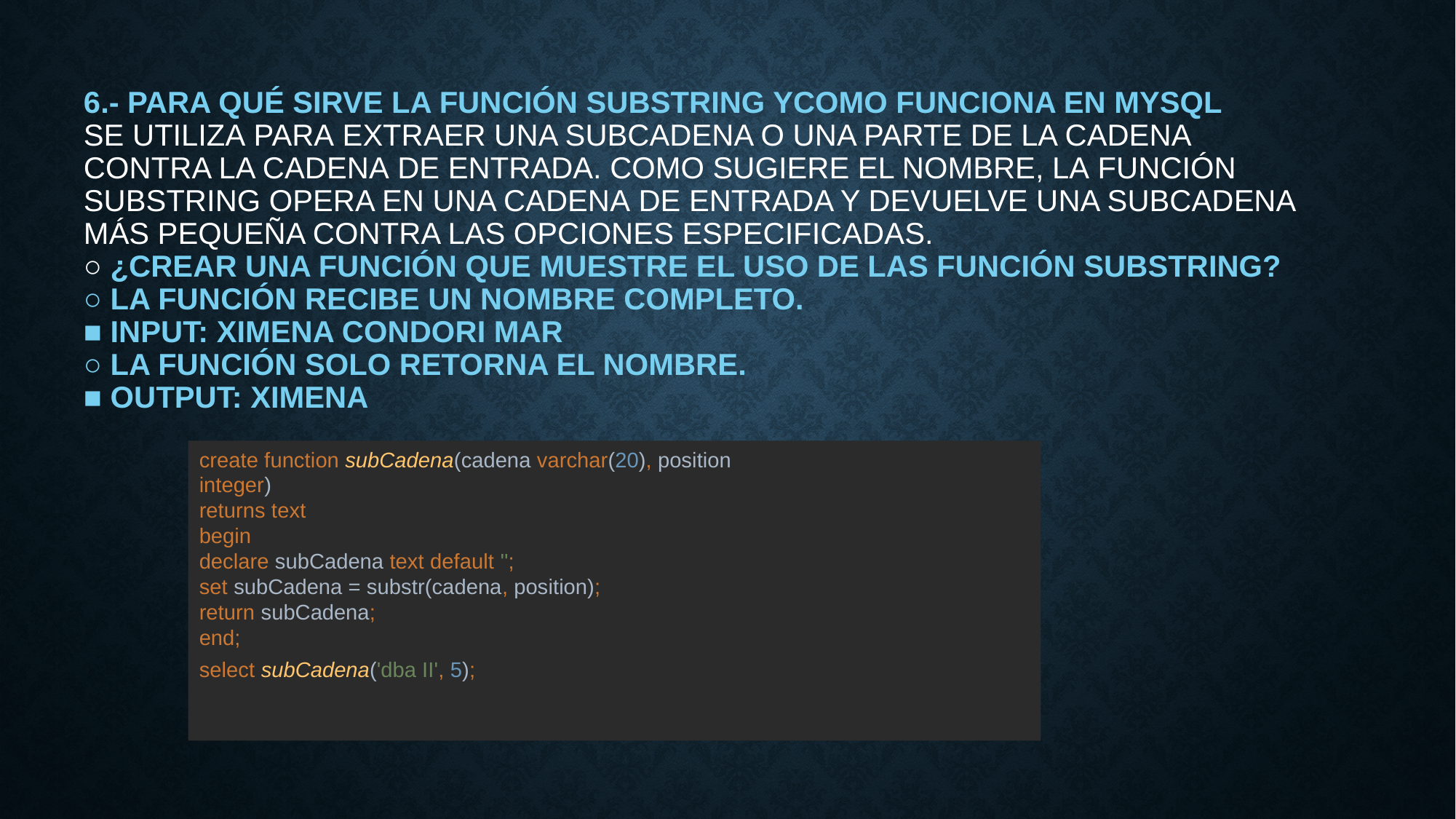

# 6.- Para qué sirve la función SUBSTRING ycomo funciona en MYSQL Se utiliza para extraer una subcadena o una parte de la cadena contra la cadena de entrada. Como sugiere el nombre, la función Substring opera en una cadena de entrada y devuelve una subcadena más pequeña contra las opciones especificadas. ○ ¿Crear una función que muestre el uso de las función SUBSTRING? ○ La función recibe un nombre completo. ■ INPUT: Ximena Condori Mar ○ La función solo retorna el nombre. ■ OUTPUT: Ximena
create function subCadena(cadena varchar(20), position
integer)
returns text
begin
declare subCadena text default '';
set subCadena = substr(cadena, position);
return subCadena;
end;
select subCadena('dba II', 5);